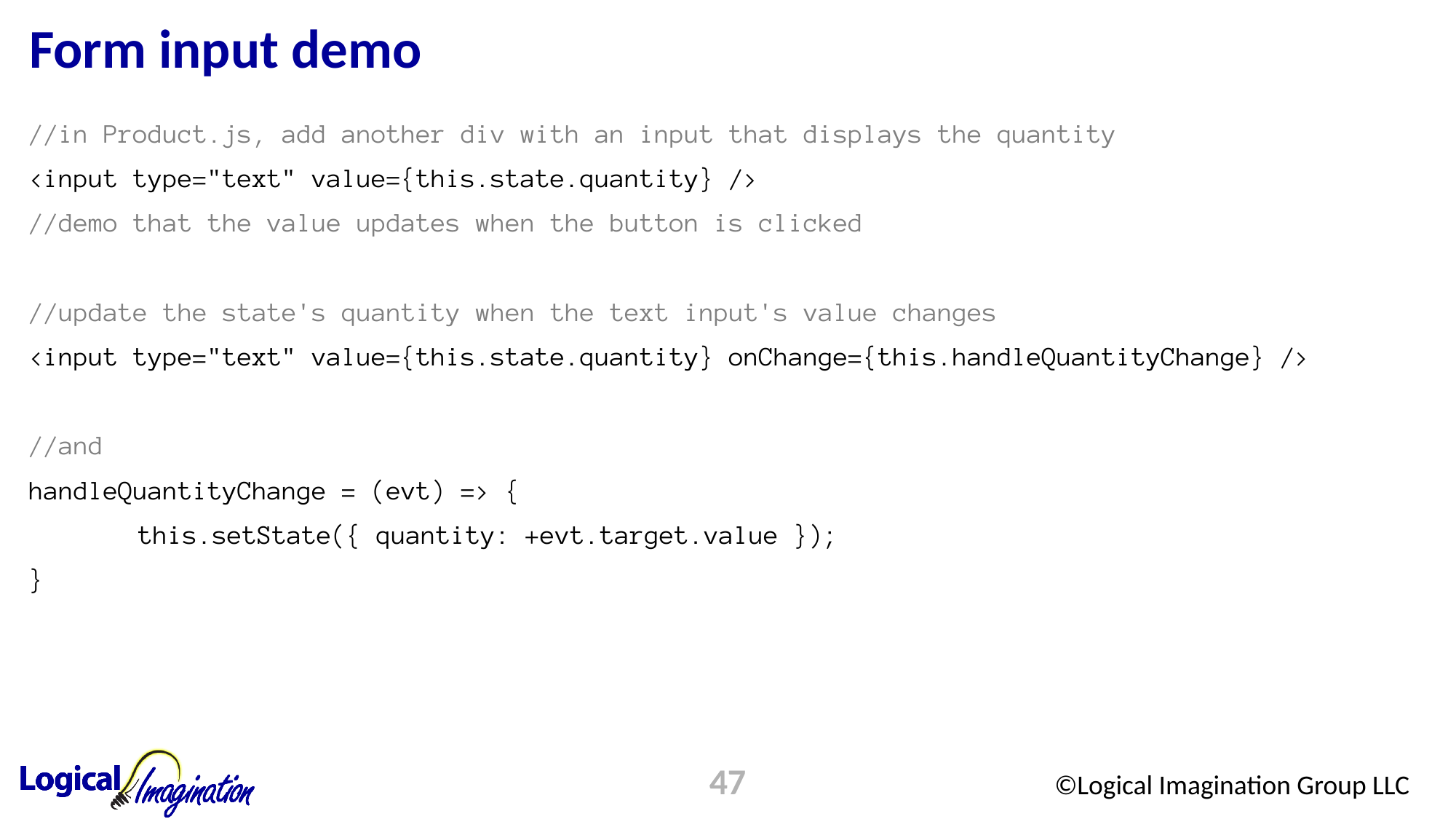

# Form input demo
//in Product.js, add another div with an input that displays the quantity
<input type="text" value={this.state.quantity} />
//demo that the value updates when the button is clicked

//update the state's quantity when the text input's value changes
<input type="text" value={this.state.quantity} onChange={this.handleQuantityChange} />

//and
handleQuantityChange = (evt) => {
	this.setState({ quantity: +evt.target.value });
}
47